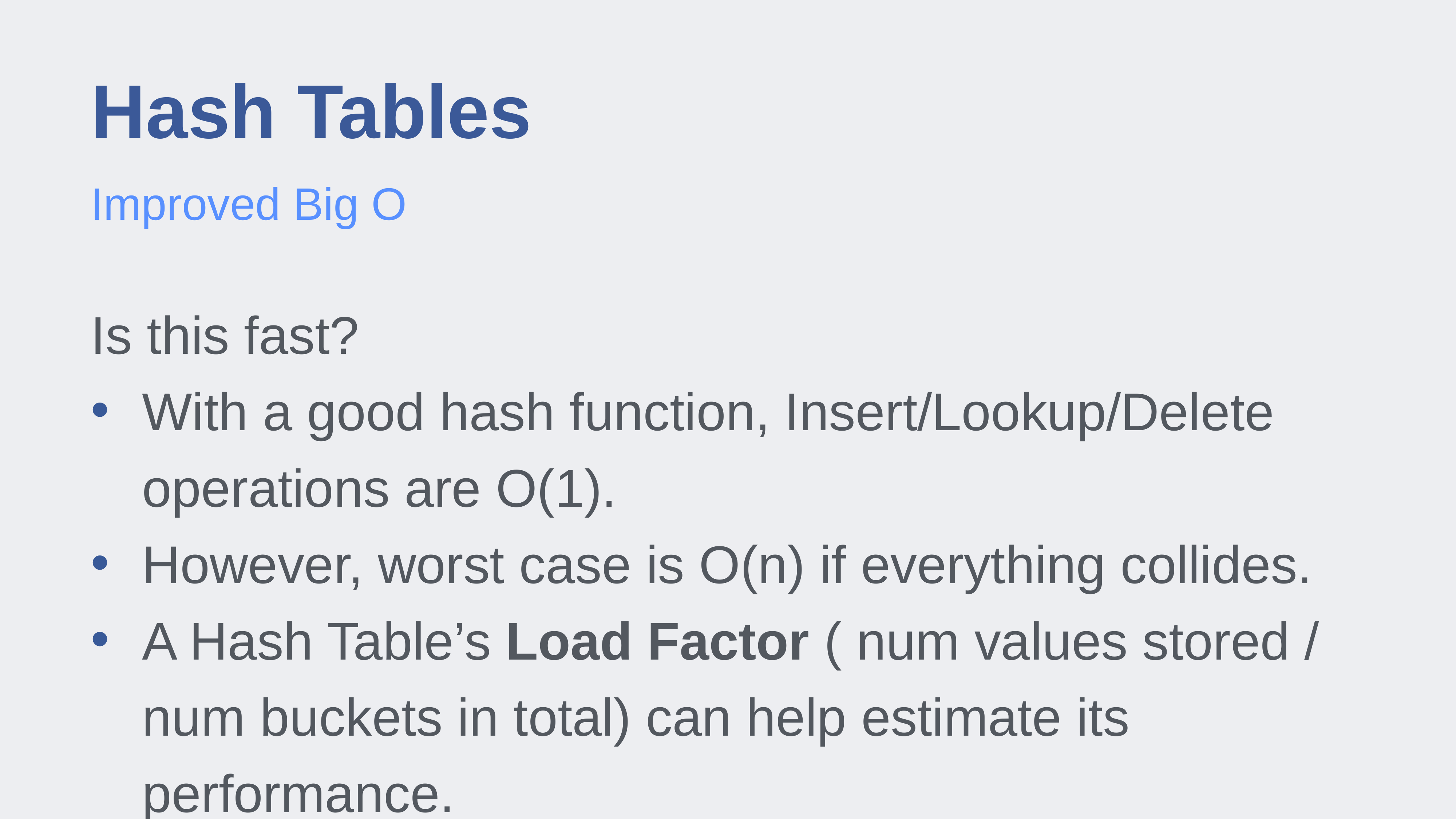

# Hash Tables
Improved Big O
Is this fast?
With a good hash function, Insert/Lookup/Delete operations are O(1).
However, worst case is O(n) if everything collides.
A Hash Table’s Load Factor ( num values stored / num buckets in total) can help estimate its performance.